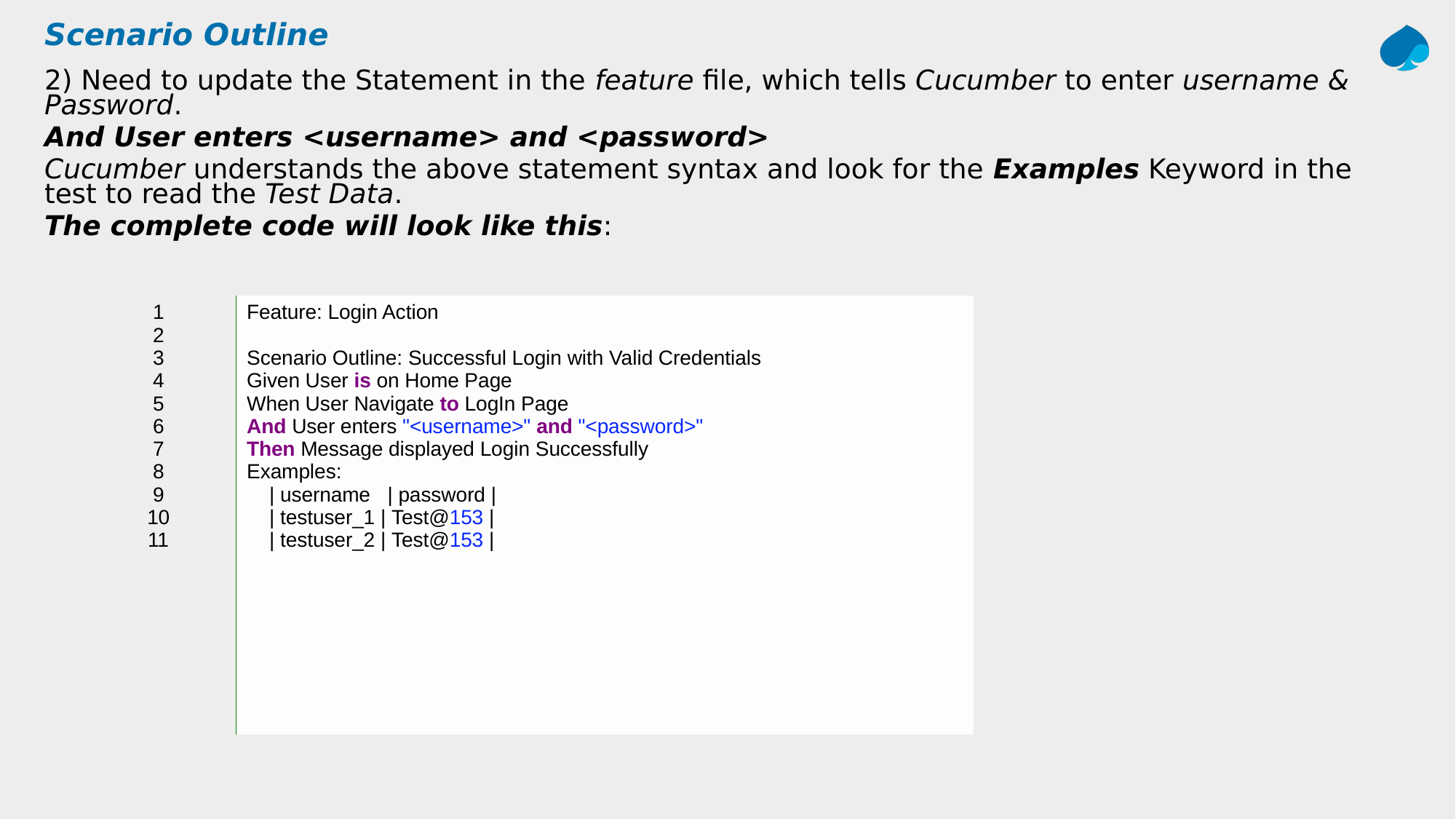

# Scenario Outline
2) Need to update the Statement in the feature file, which tells Cucumber to enter username & Password.
And User enters <username> and <password>
Cucumber understands the above statement syntax and look for the Examples Keyword in the test to read the Test Data.
The complete code will look like this:

| 1 2 3 4 5 6 7 8 9 10 11 | Feature: Login Action   Scenario Outline: Successful Login with Valid Credentials Given User is on Home Page When User Navigate to LogIn Page And User enters "<username>" and "<password>" Then Message displayed Login Successfully Examples:     | username   | password |     | testuser\_1 | Test@153 |     | testuser\_2 | Test@153 | |
| --- | --- |